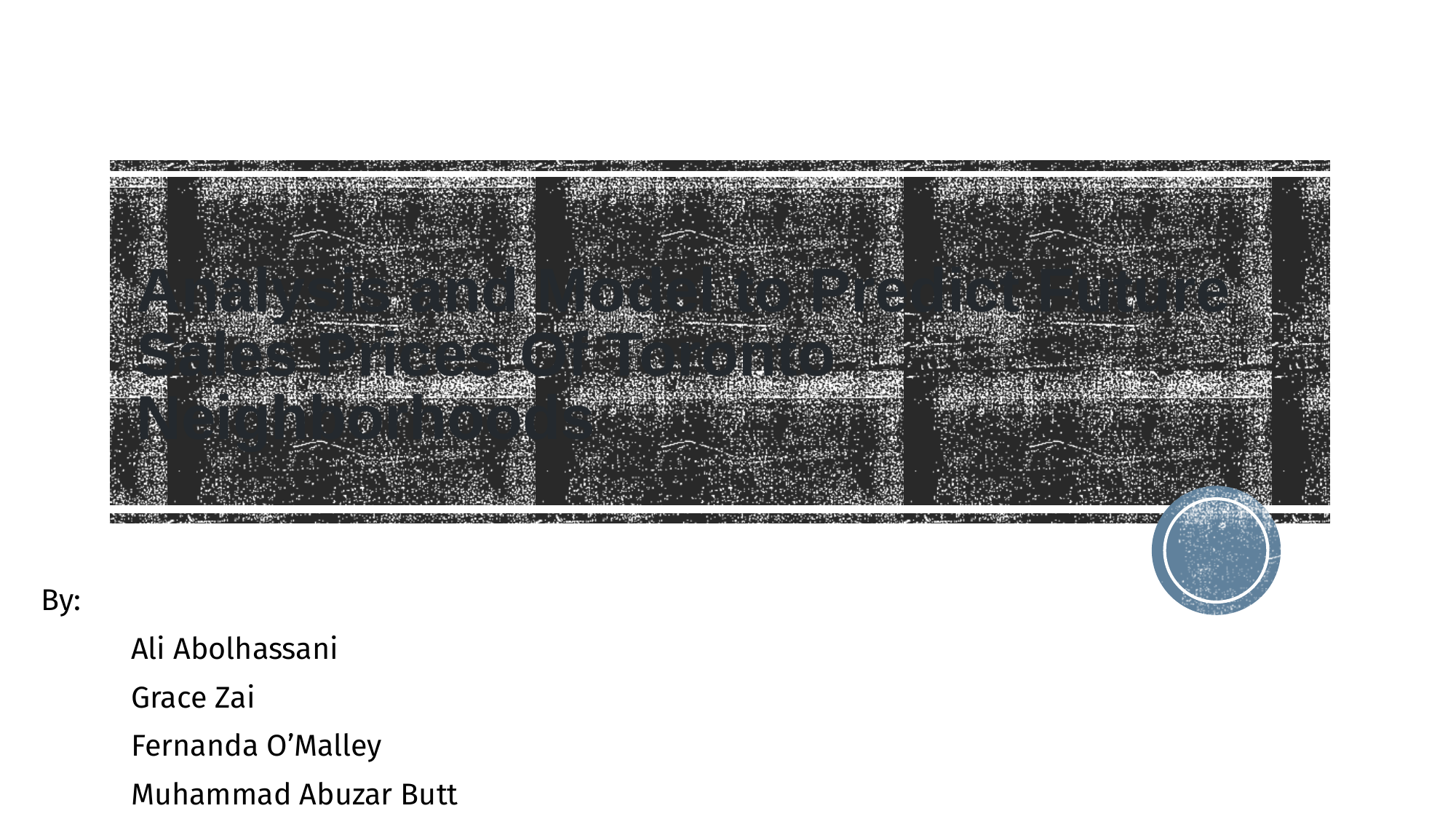

# Analysis and Model to Predict Future Sales Prices Of Toronto Neighborhoods
 By:
	Ali Abolhassani
	Grace Zai
	Fernanda O’Malley
	Muhammad Abuzar Butt